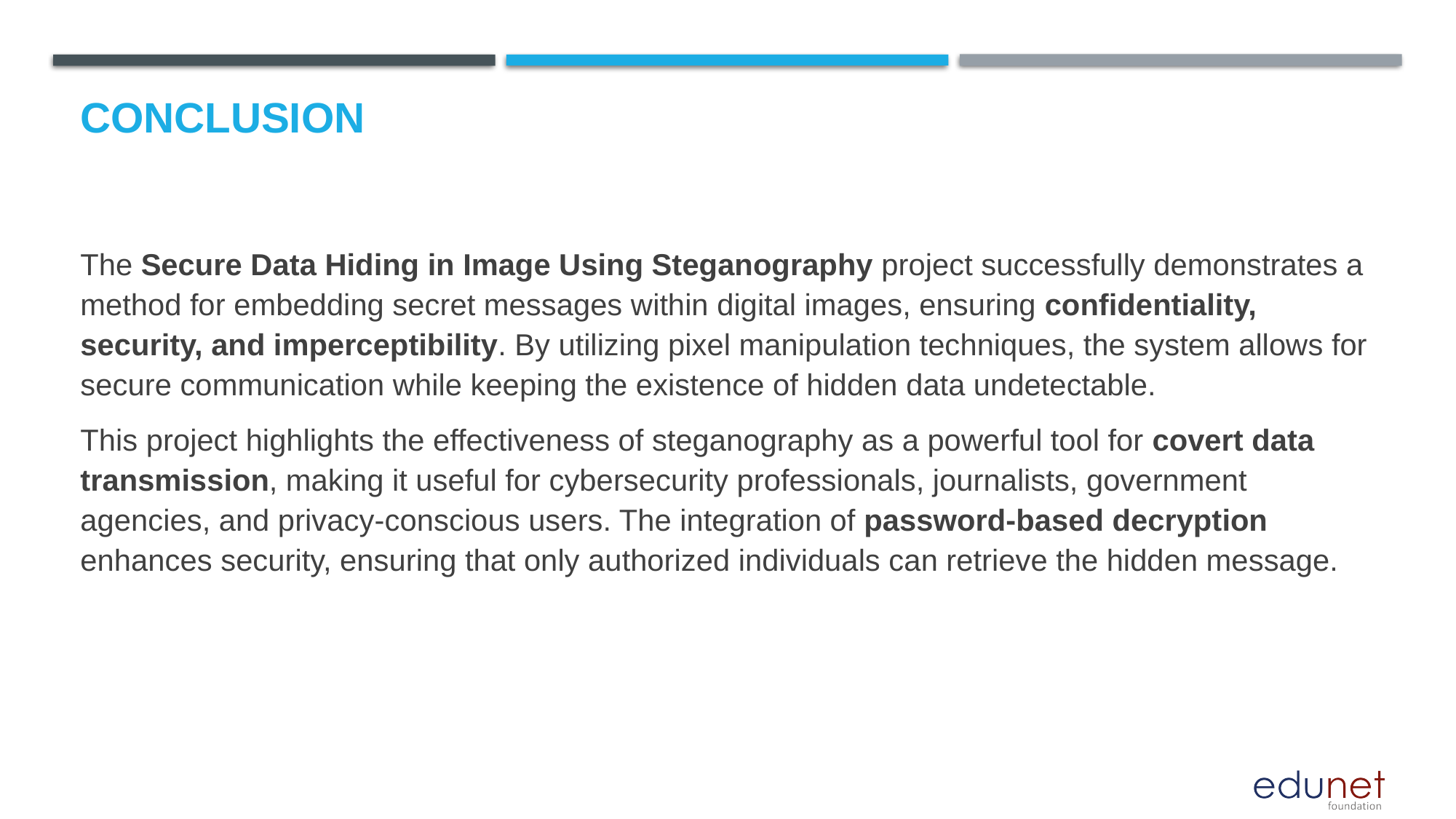

# Conclusion
The Secure Data Hiding in Image Using Steganography project successfully demonstrates a method for embedding secret messages within digital images, ensuring confidentiality, security, and imperceptibility. By utilizing pixel manipulation techniques, the system allows for secure communication while keeping the existence of hidden data undetectable.
This project highlights the effectiveness of steganography as a powerful tool for covert data transmission, making it useful for cybersecurity professionals, journalists, government agencies, and privacy-conscious users. The integration of password-based decryption enhances security, ensuring that only authorized individuals can retrieve the hidden message.